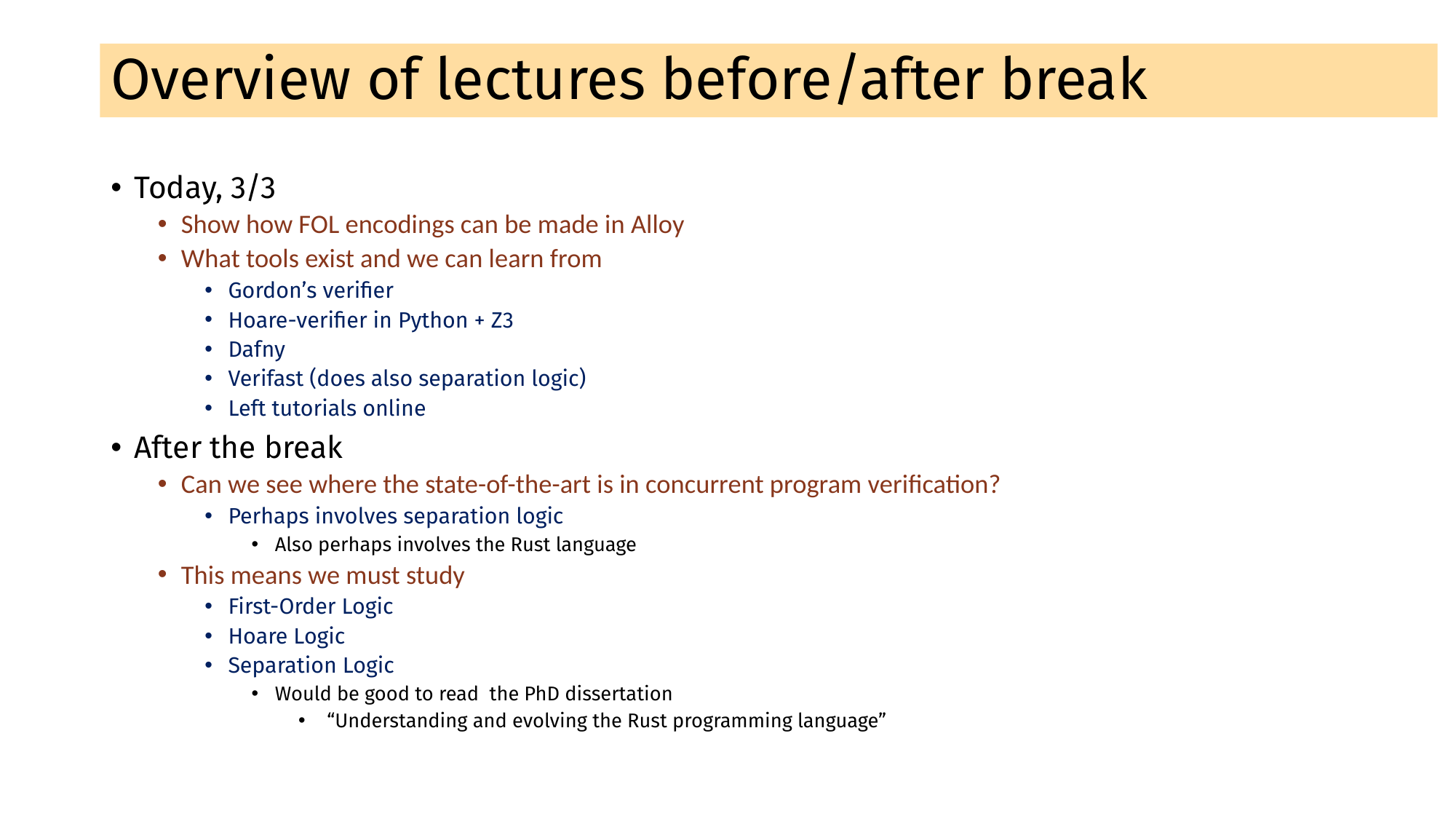

# Overview of lectures before/after break
Today, 3/3
Show how FOL encodings can be made in Alloy
What tools exist and we can learn from
Gordon’s verifier
Hoare-verifier in Python + Z3
Dafny
Verifast (does also separation logic)
Left tutorials online
After the break
Can we see where the state-of-the-art is in concurrent program verification?
Perhaps involves separation logic
Also perhaps involves the Rust language
This means we must study
First-Order Logic
Hoare Logic
Separation Logic
Would be good to read  the PhD dissertation
 “Understanding and evolving the Rust programming language”